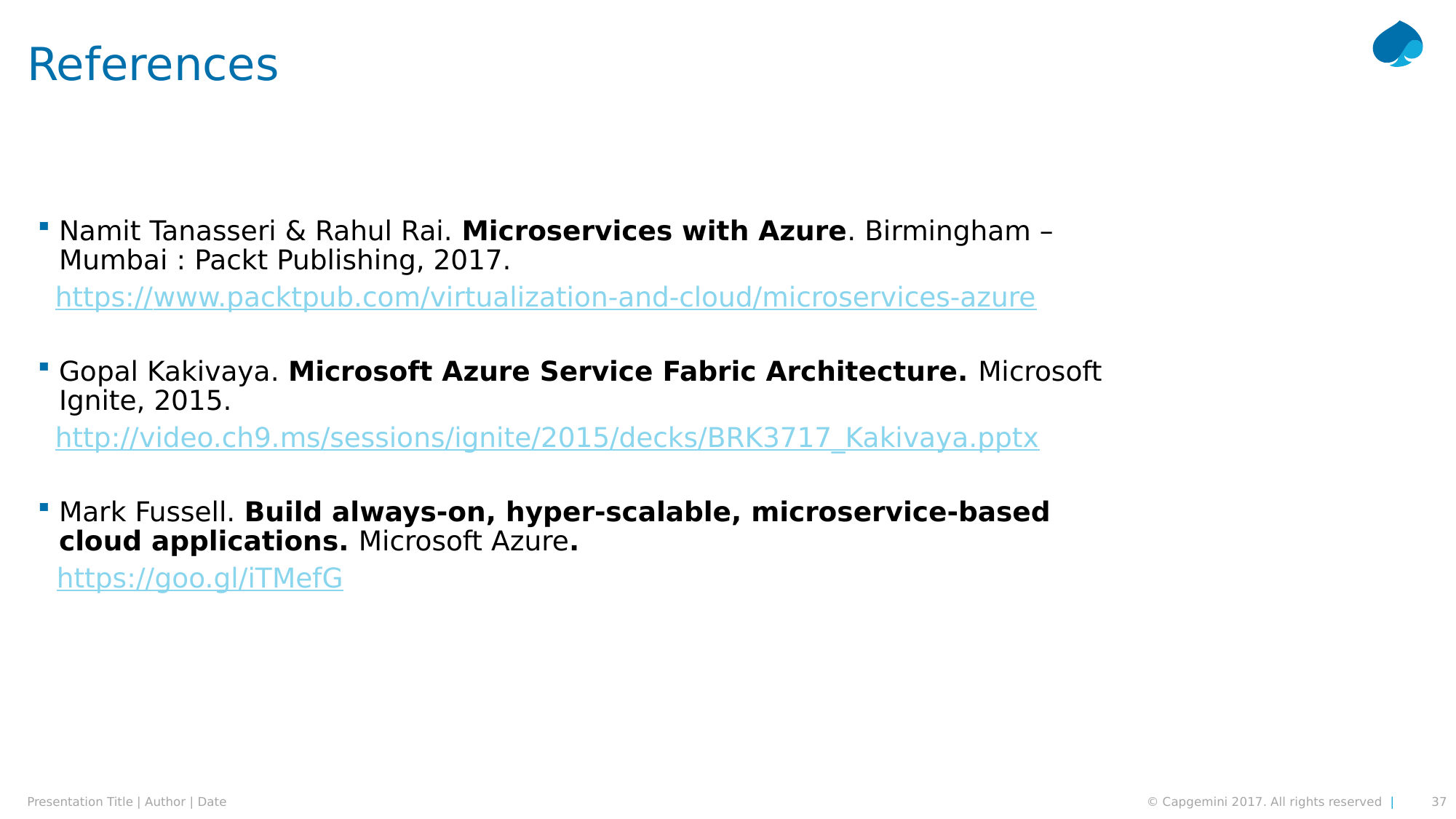

# References
Namit Tanasseri & Rahul Rai. Microservices with Azure. Birmingham – Mumbai : Packt Publishing, 2017.
  https://www.packtpub.com/virtualization-and-cloud/microservices-azure

Gopal Kakivaya. Microsoft Azure Service Fabric Architecture. Microsoft Ignite, 2015.
  http://video.ch9.ms/sessions/ignite/2015/decks/BRK3717_Kakivaya.pptx

Mark Fussell. Build always-on, hyper-scalable, microservice-based cloud applications. Microsoft Azure.
  https://goo.gl/iTMefG